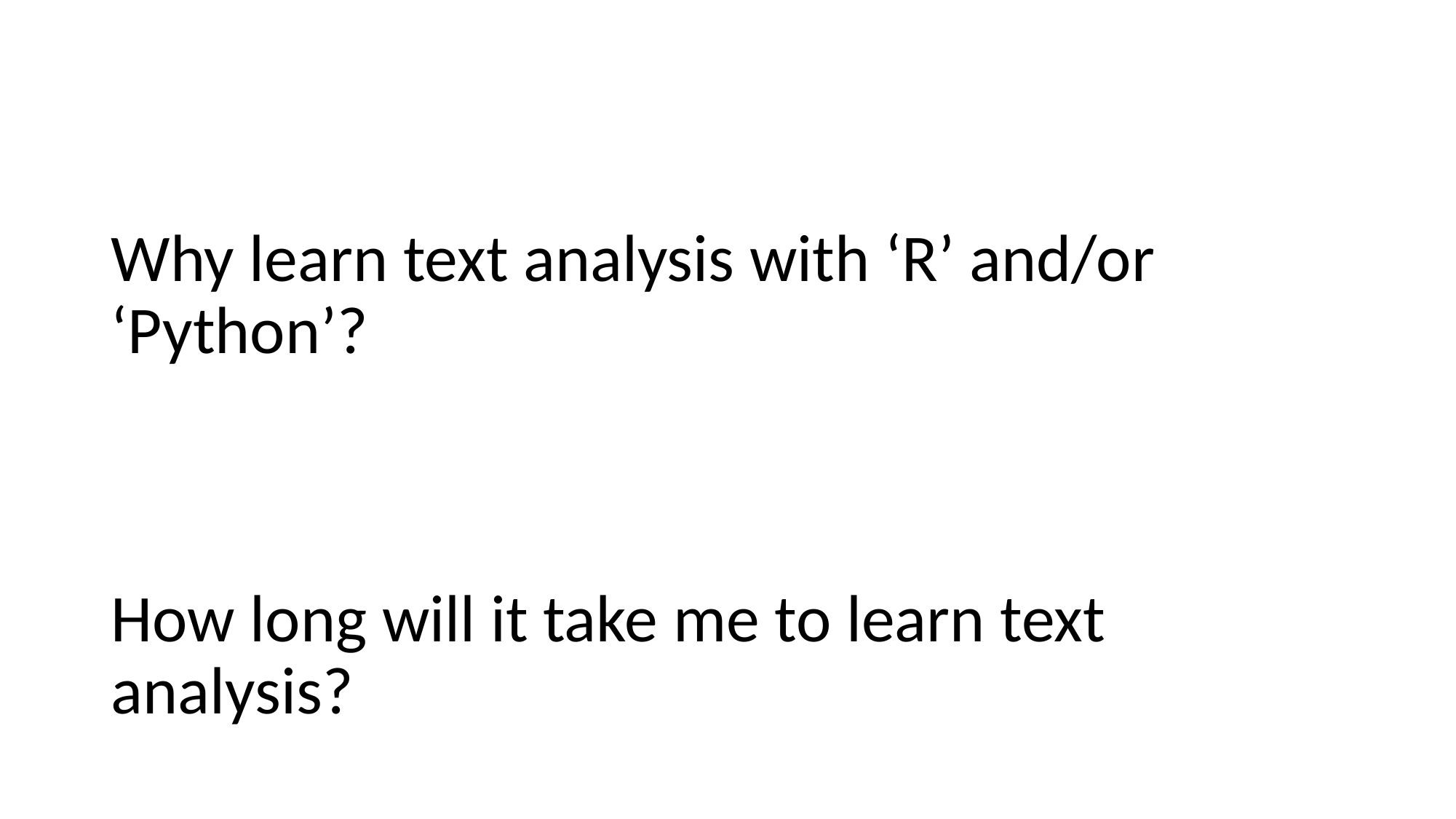

#
Why learn text analysis with ‘R’ and/or ‘Python’?
How long will it take me to learn text analysis?